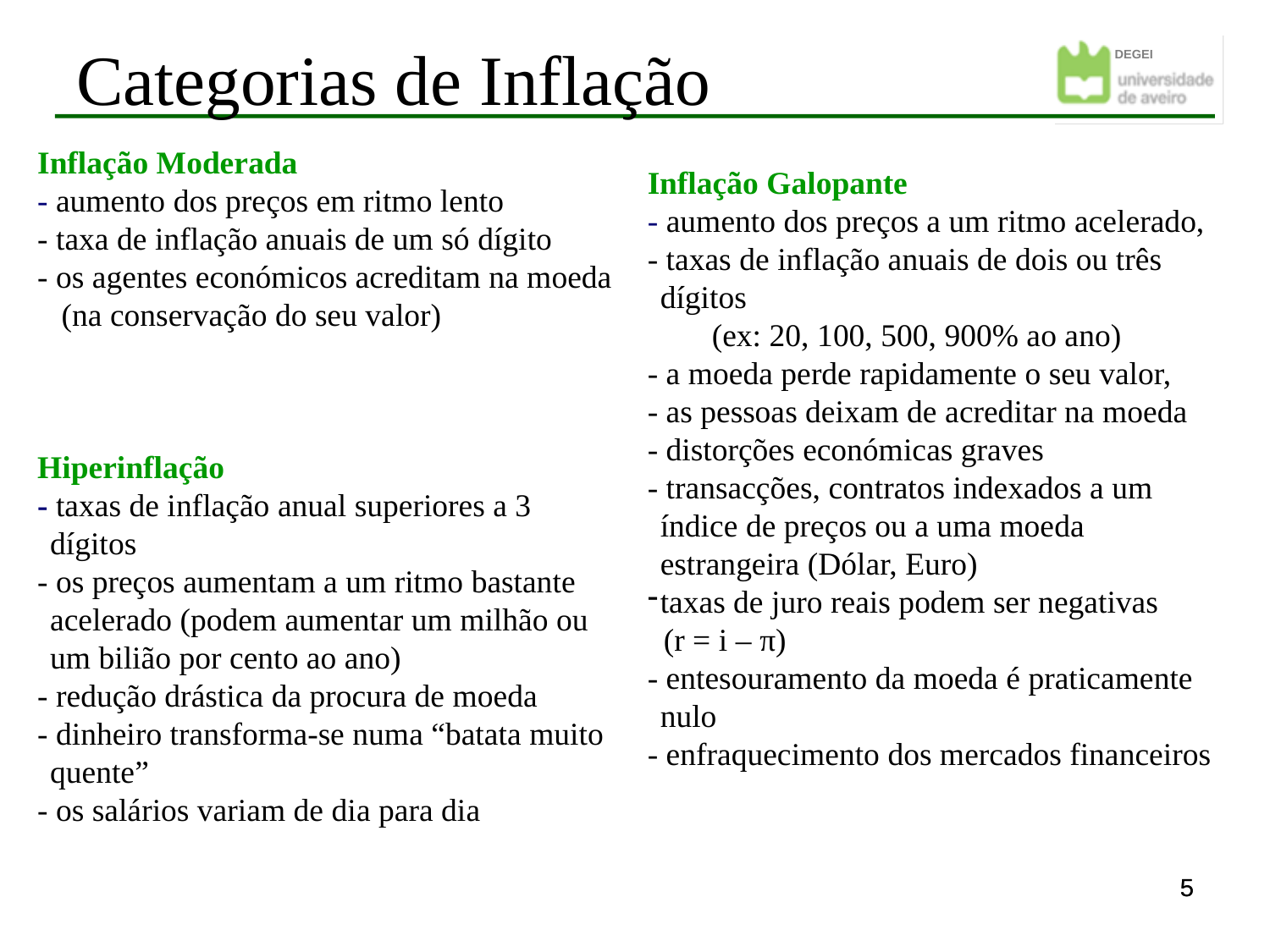

Categorias de Inflação
Inflação Moderada
- aumento dos preços em ritmo lento
- taxa de inflação anuais de um só dígito
- os agentes económicos acreditam na moeda
   (na conservação do seu valor)

Hiperinflação
- taxas de inflação anual superiores a 3 dígitos
- os preços aumentam a um ritmo bastante acelerado (podem aumentar um milhão ou um bilião por cento ao ano)
- redução drástica da procura de moeda
- dinheiro transforma-se numa “batata muito quente”
- os salários variam de dia para dia
Inflação Galopante
- aumento dos preços a um ritmo acelerado,
- taxas de inflação anuais de dois ou três dígitos
        (ex: 20, 100, 500, 900% ao ano)
- a moeda perde rapidamente o seu valor,
- as pessoas deixam de acreditar na moeda
- distorções económicas graves
- transacções, contratos indexados a um índice de preços ou a uma moeda estrangeira (Dólar, Euro)
taxas de juro reais podem ser negativas
  (r = i – π)
- entesouramento da moeda é praticamente nulo
- enfraquecimento dos mercados financeiros
5
5